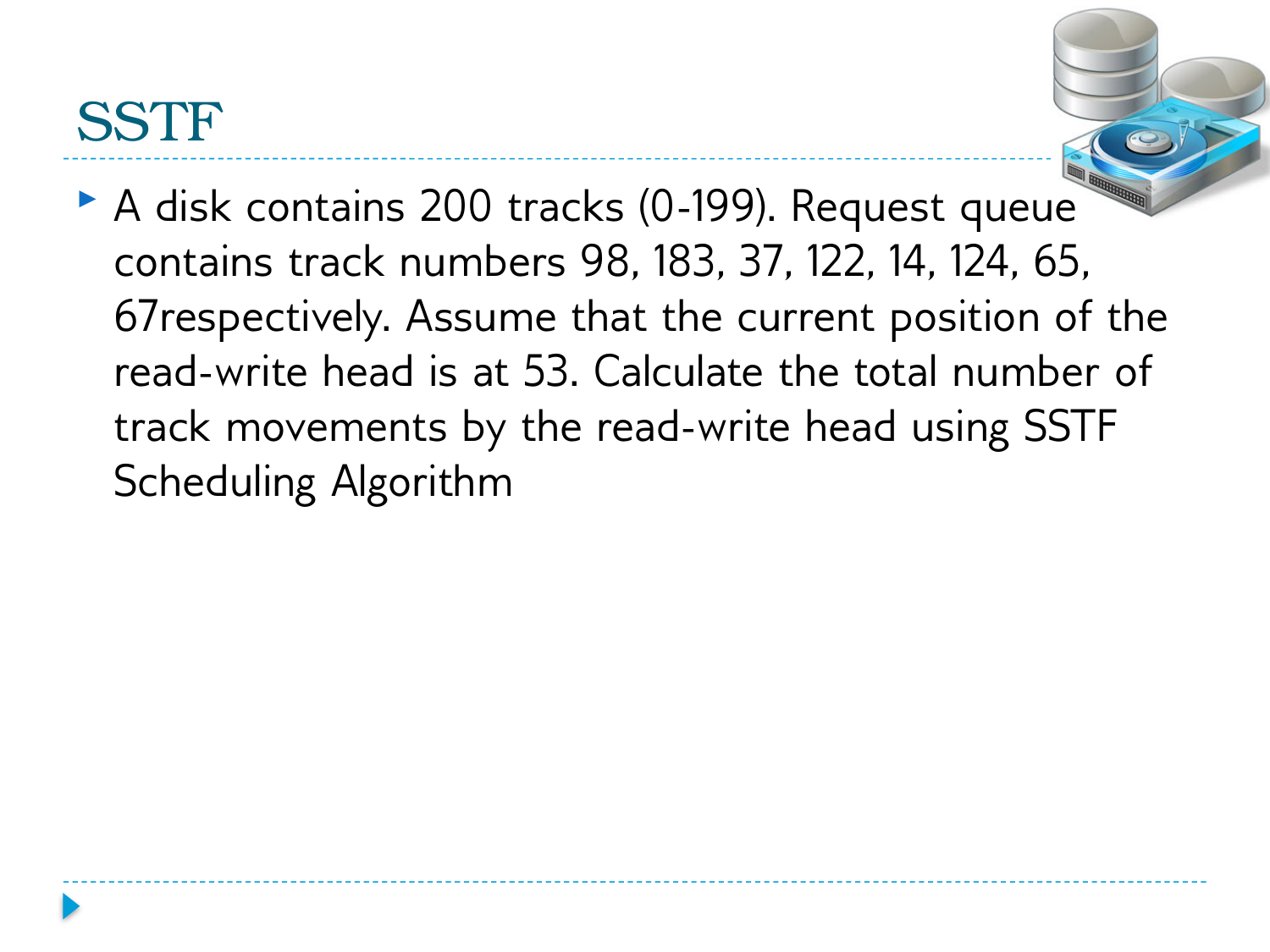

# SSTF
A disk contains 200 tracks (0-199). Request queue contains track numbers 98, 183, 37, 122, 14, 124, 65, 67respectively. Assume that the current position of the read-write head is at 53. Calculate the total number of track movements by the read-write head using SSTF Scheduling Algorithm